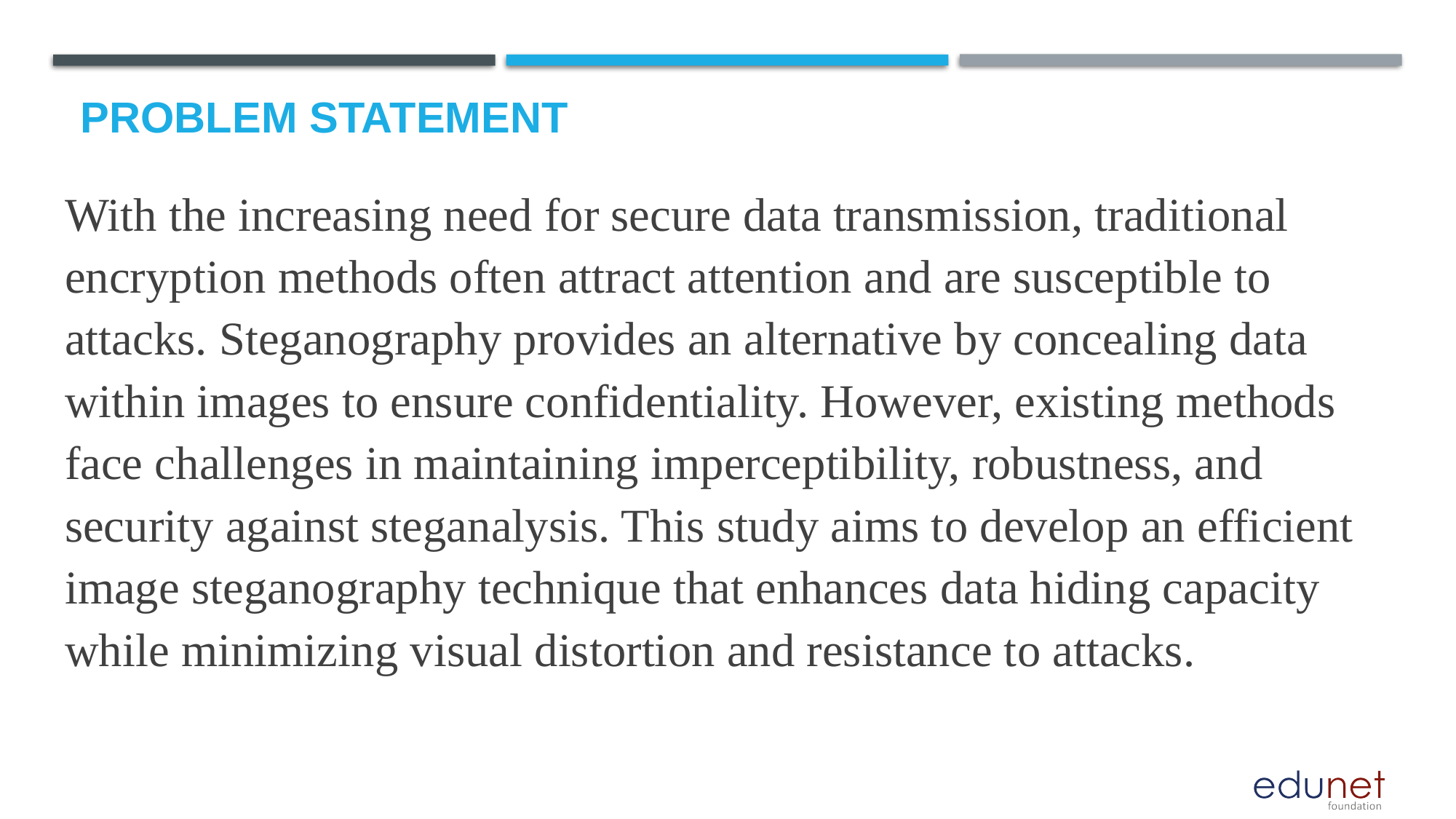

# Problem Statement
With the increasing need for secure data transmission, traditional encryption methods often attract attention and are susceptible to attacks. Steganography provides an alternative by concealing data within images to ensure confidentiality. However, existing methods face challenges in maintaining imperceptibility, robustness, and security against steganalysis. This study aims to develop an efficient image steganography technique that enhances data hiding capacity while minimizing visual distortion and resistance to attacks.